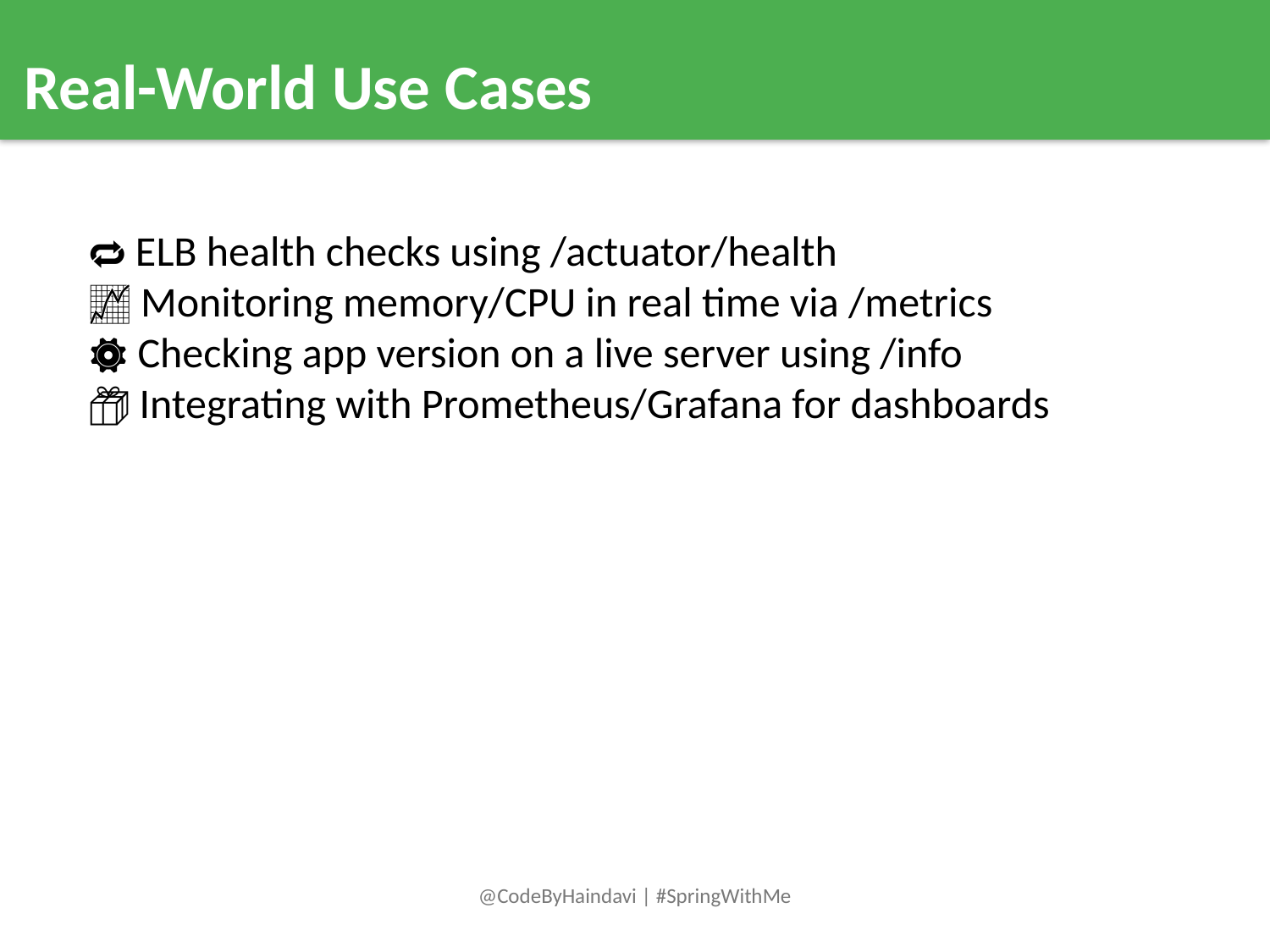

Real-World Use Cases
🔁 ELB health checks using /actuator/health
📈 Monitoring memory/CPU in real time via /metrics
⚙️ Checking app version on a live server using /info
📦 Integrating with Prometheus/Grafana for dashboards
@CodeByHaindavi | #SpringWithMe